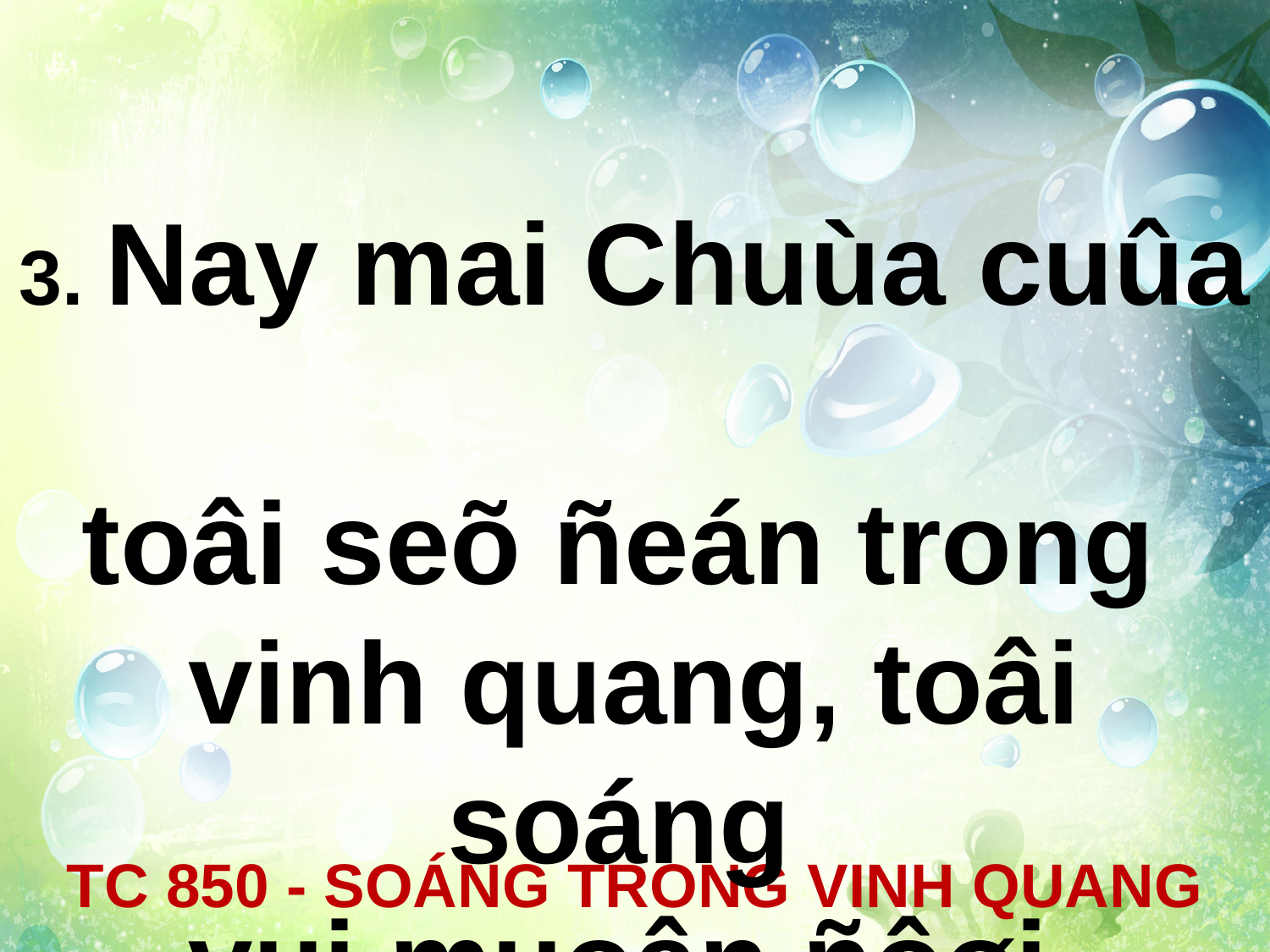

3. Nay mai Chuùa cuûa
toâi seõ ñeán trong
vinh quang, toâi soáng
vui muoân ñôøi.
TC 850 - SOÁNG TRONG VINH QUANG